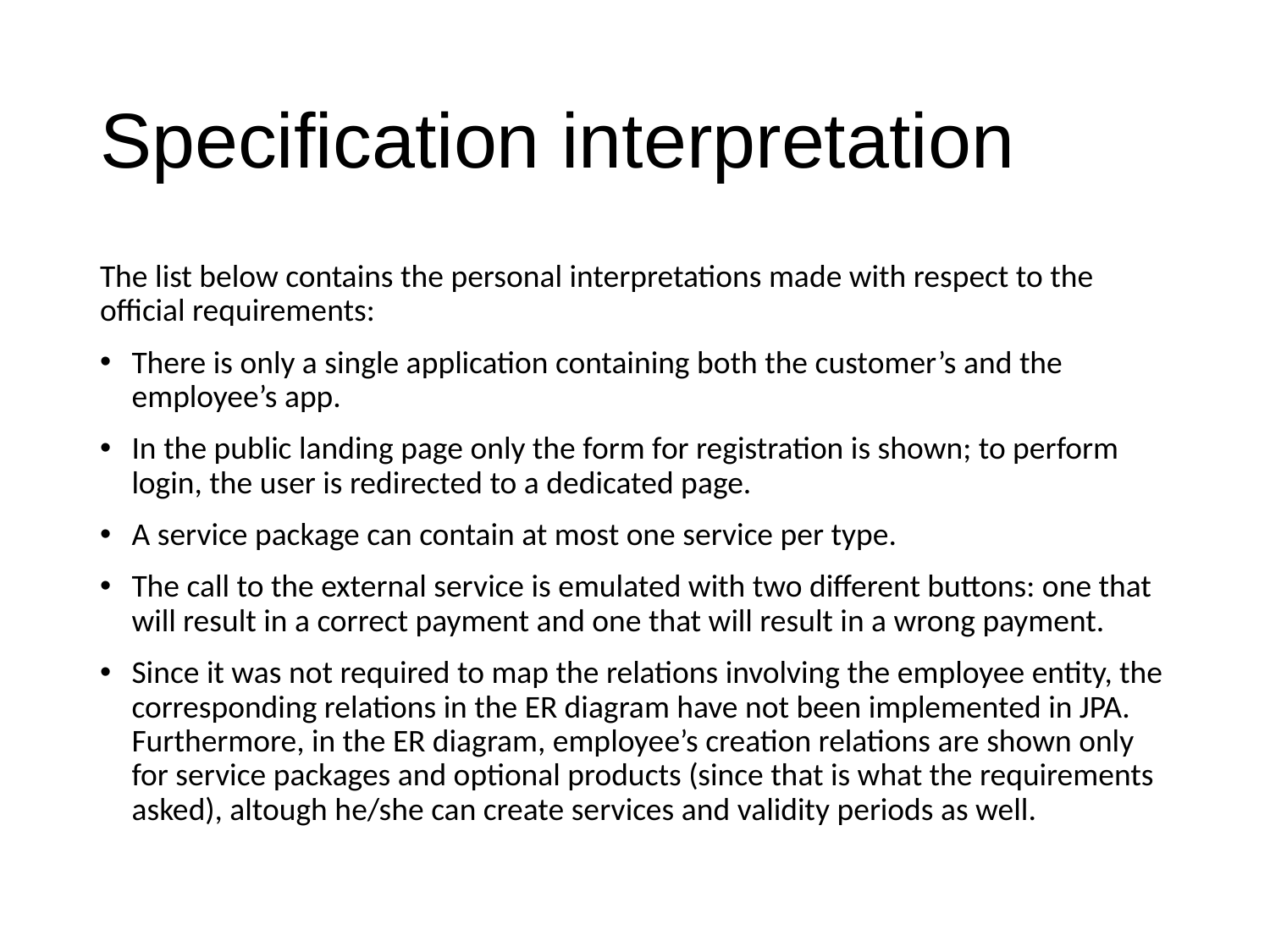

# Specification interpretation
The list below contains the personal interpretations made with respect to the official requirements:
There is only a single application containing both the customer’s and the employee’s app.
In the public landing page only the form for registration is shown; to perform login, the user is redirected to a dedicated page.
A service package can contain at most one service per type.
The call to the external service is emulated with two different buttons: one that will result in a correct payment and one that will result in a wrong payment.
Since it was not required to map the relations involving the employee entity, the corresponding relations in the ER diagram have not been implemented in JPA. Furthermore, in the ER diagram, employee’s creation relations are shown only for service packages and optional products (since that is what the requirements asked), altough he/she can create services and validity periods as well.